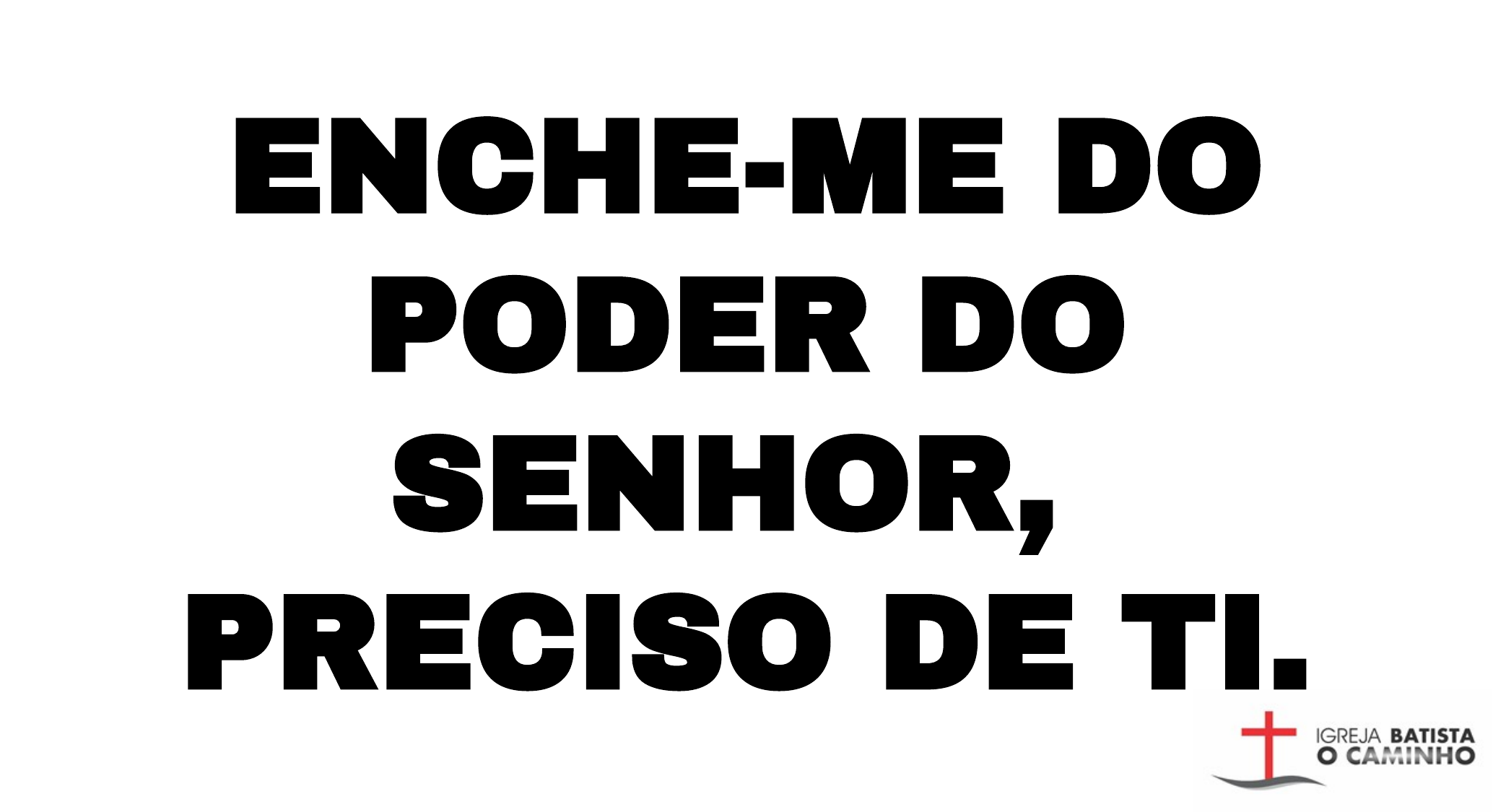

ENCHE-ME DO PODER DO SENHOR,
PRECISO DE TI.